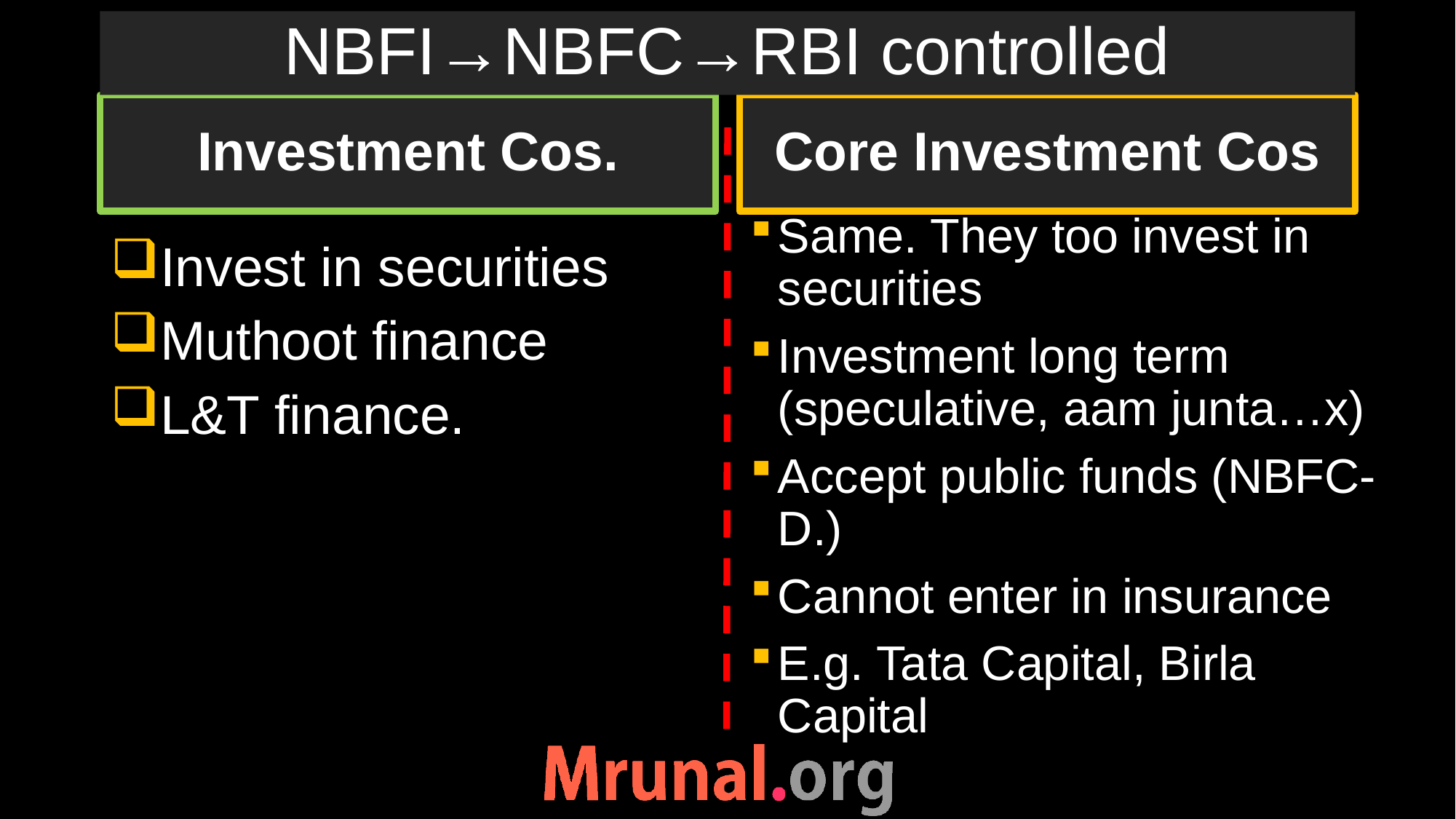

# NBFI→NBFC→RBI controlled
Investment Cos.
Core Investment Cos
Same. They too invest in securities
Investment long term (speculative, aam junta…x)
Accept public funds (NBFC-D.)
Cannot enter in insurance
E.g. Tata Capital, Birla Capital
Invest in securities
Muthoot finance
L&T finance.